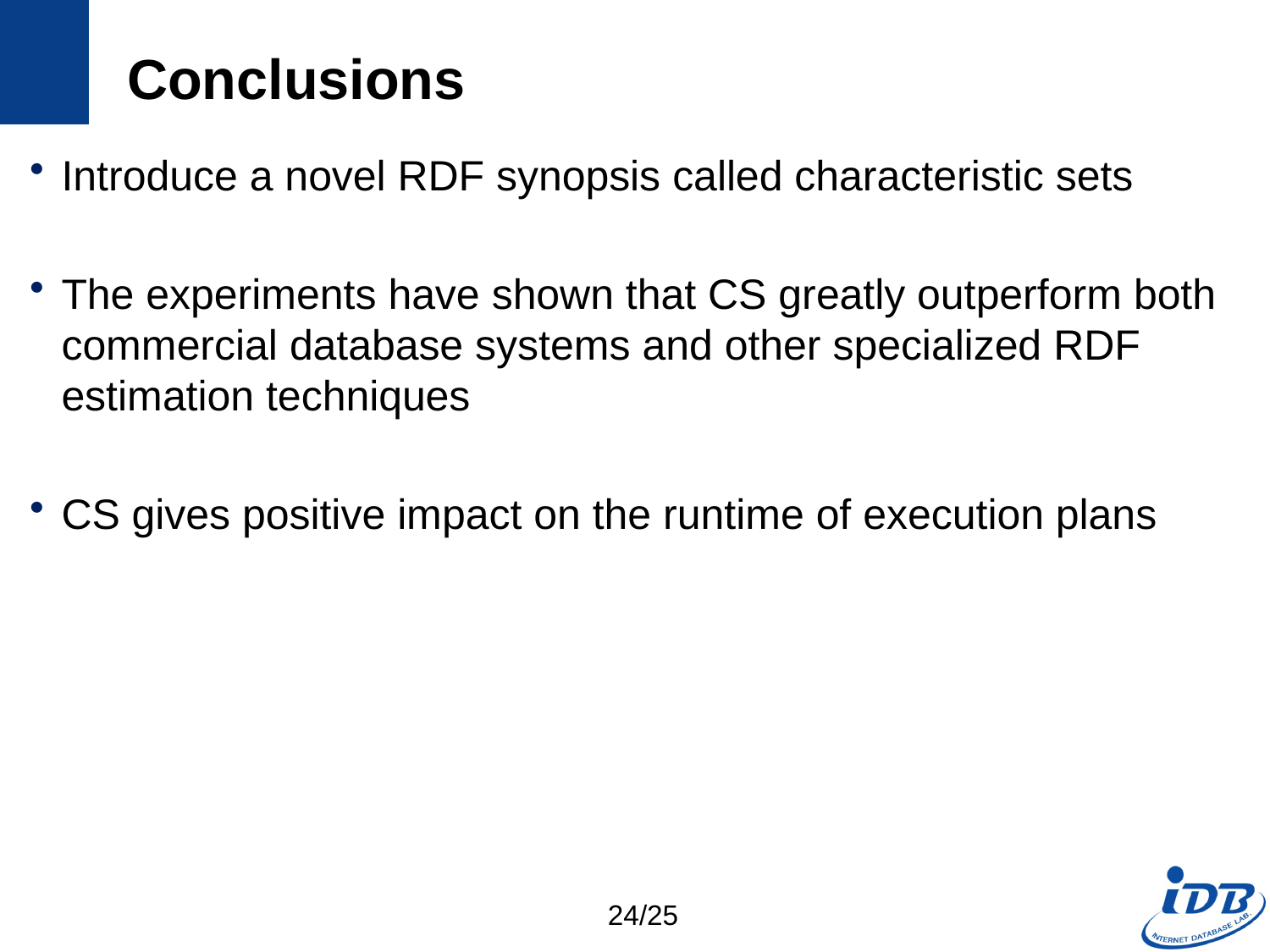

# Conclusions
Introduce a novel RDF synopsis called characteristic sets

The experiments have shown that CS greatly outperform both commercial database systems and other specialized RDF estimation techniques

CS gives positive impact on the runtime of execution plans
24/25